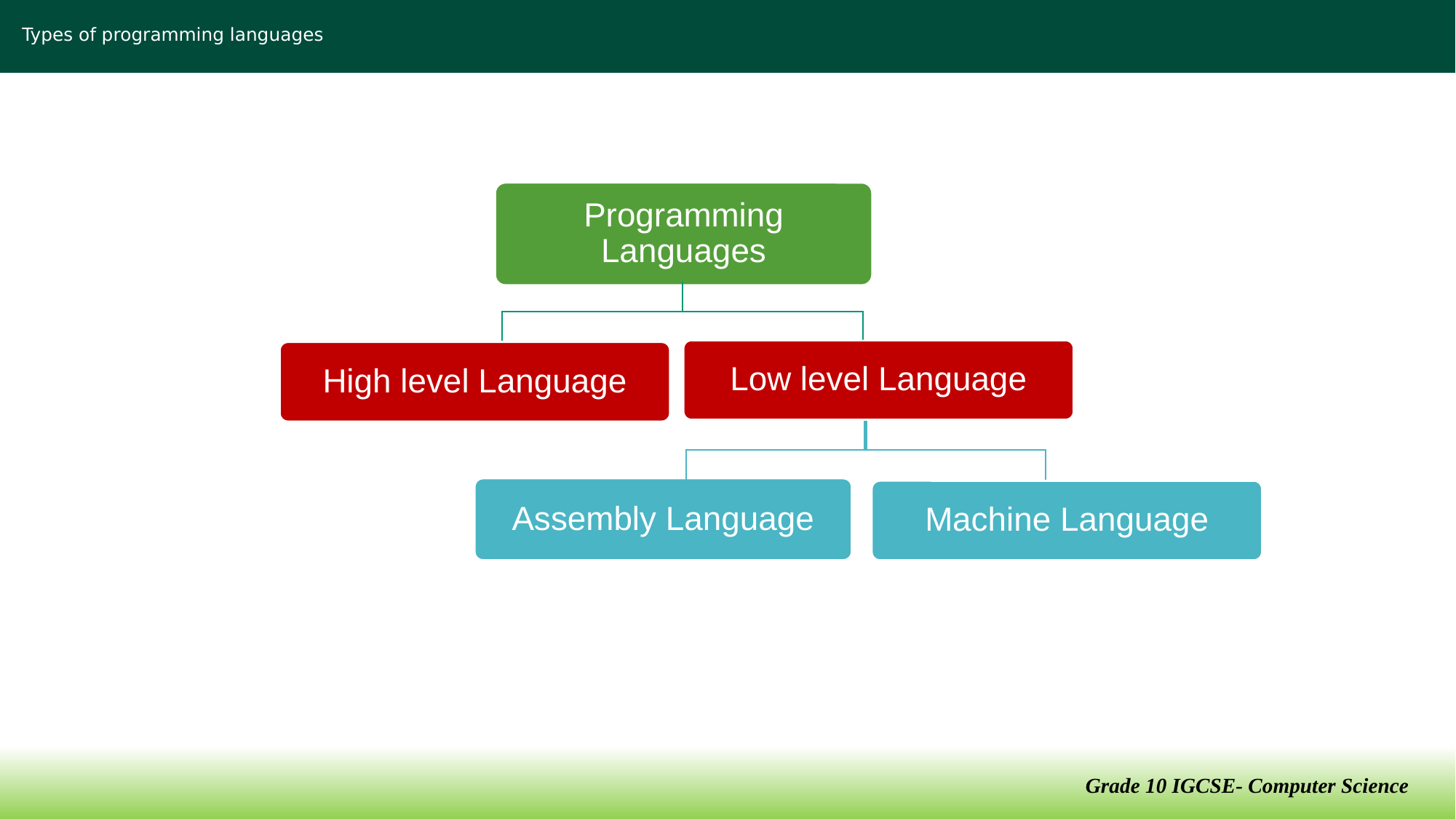

# Types of programming languages

Programming Languages

Low level Language

High level Language

Assembly Language

Machine Language